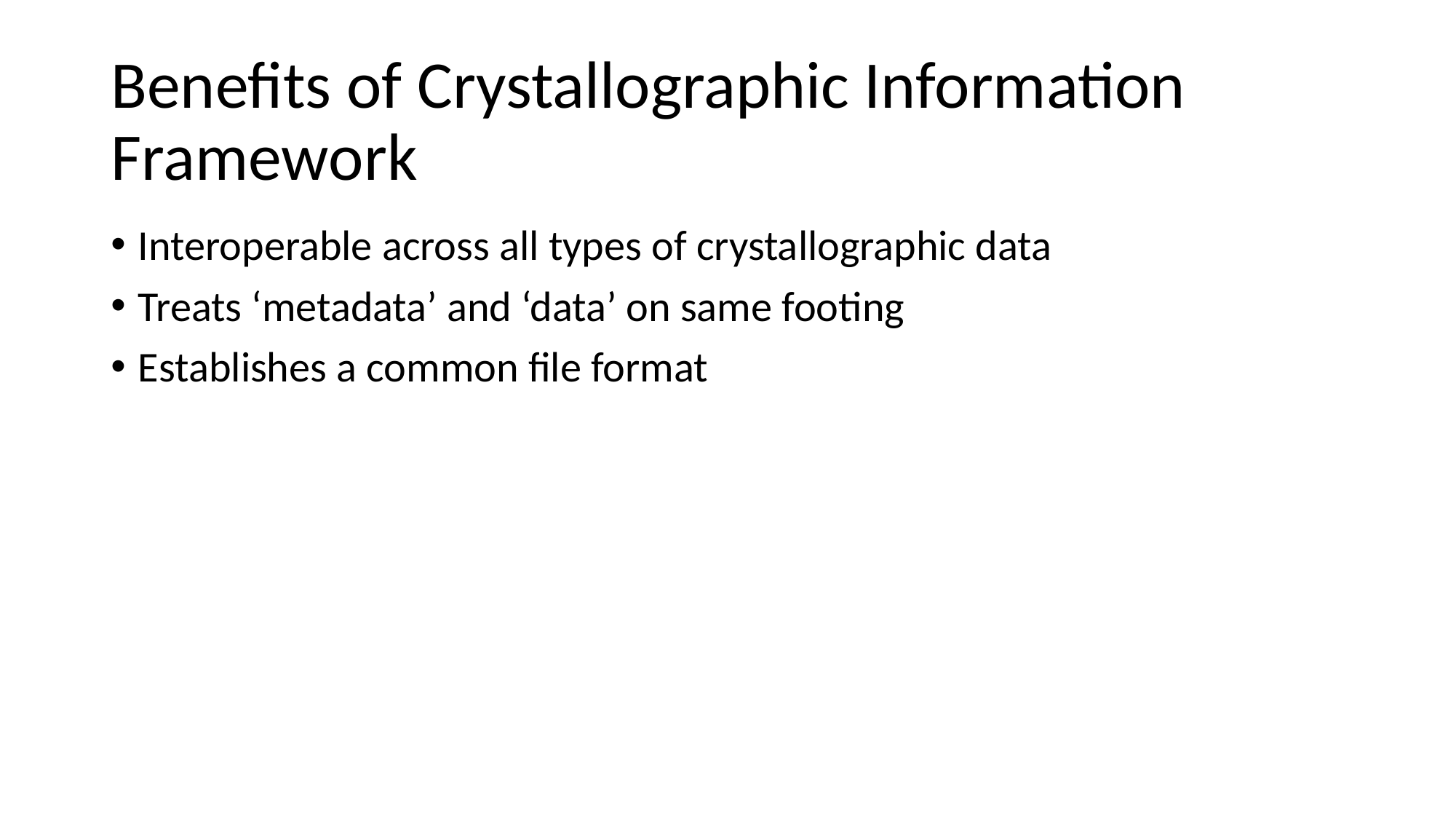

# Benefits of Crystallographic Information Framework
Interoperable across all types of crystallographic data
Treats ‘metadata’ and ‘data’ on same footing
Establishes a common file format